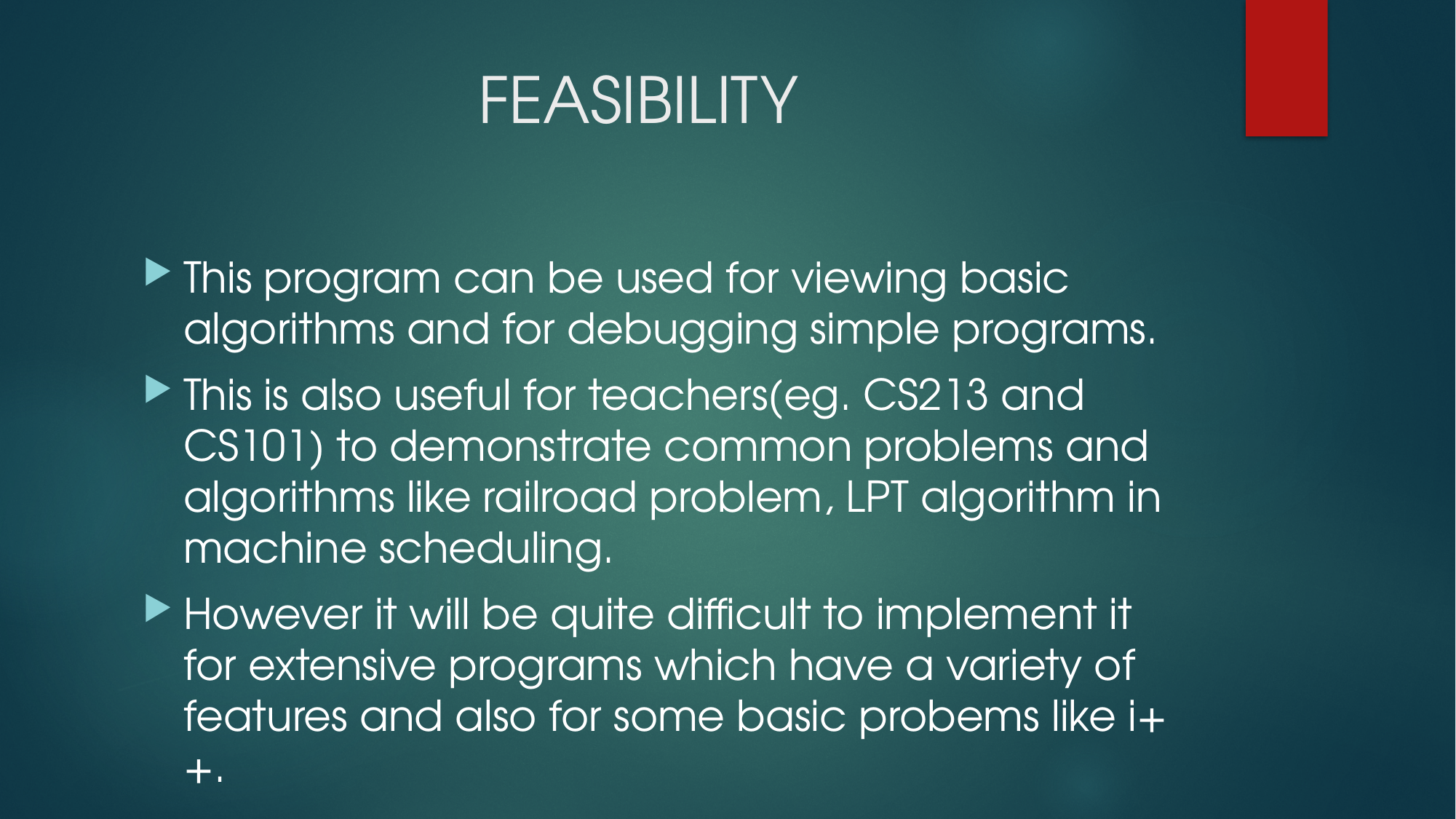

# FEASIBILITY
This program can be used for viewing basic algorithms and for debugging simple programs.
This is also useful for teachers(eg. CS213 and CS101) to demonstrate common problems and algorithms like railroad problem, LPT algorithm in machine scheduling.
However it will be quite difficult to implement it for extensive programs which have a variety of features and also for some basic probems like i++.